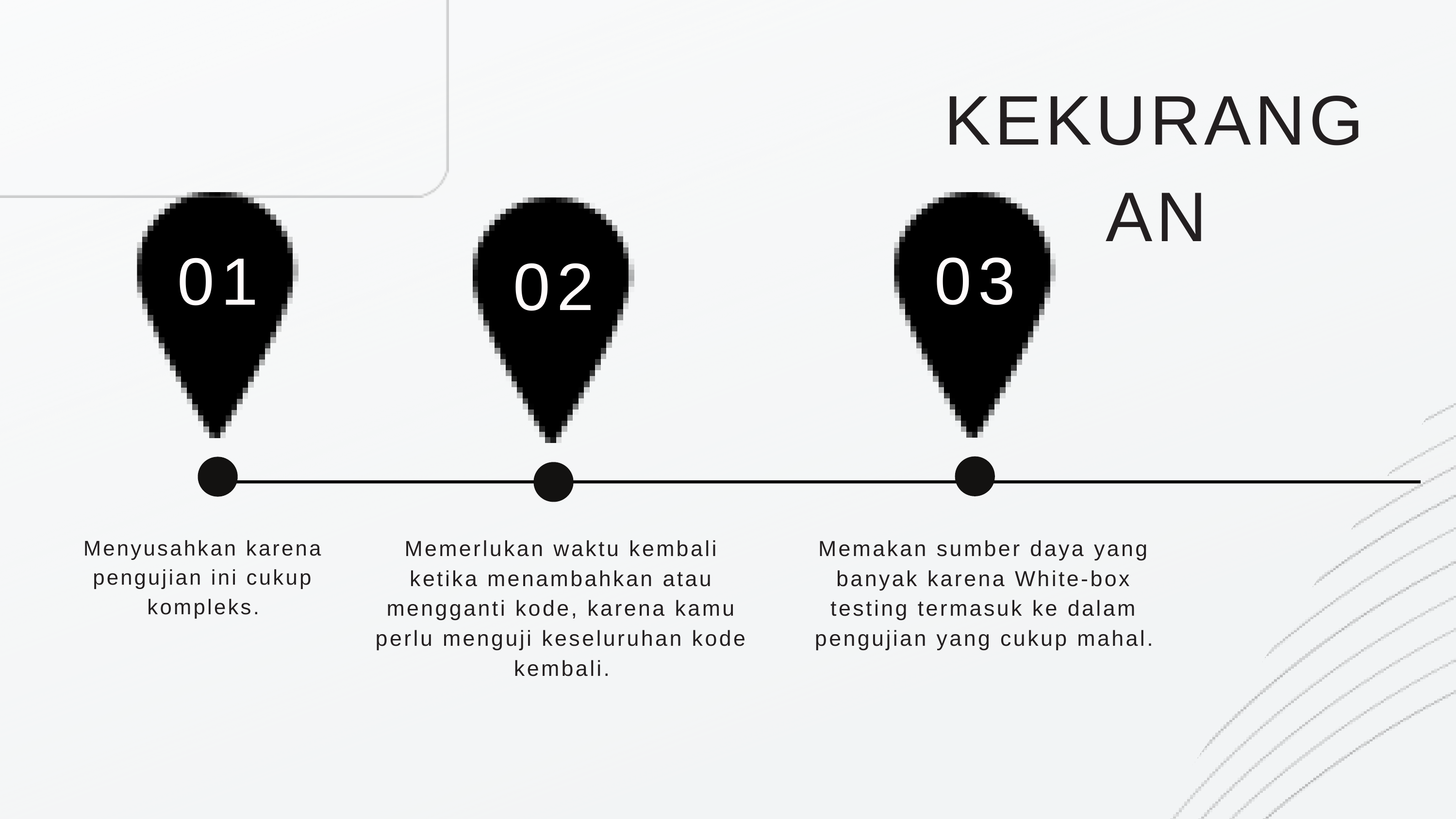

KEKURANGAN

03
01
02

Memerlukan waktu kembali ketika menambahkan atau mengganti kode, karena kamu perlu menguji keseluruhan kode kembali.

Memakan sumber daya yang banyak karena White-box testing termasuk ke dalam pengujian yang cukup mahal.

Menyusahkan karena pengujian ini cukup kompleks.